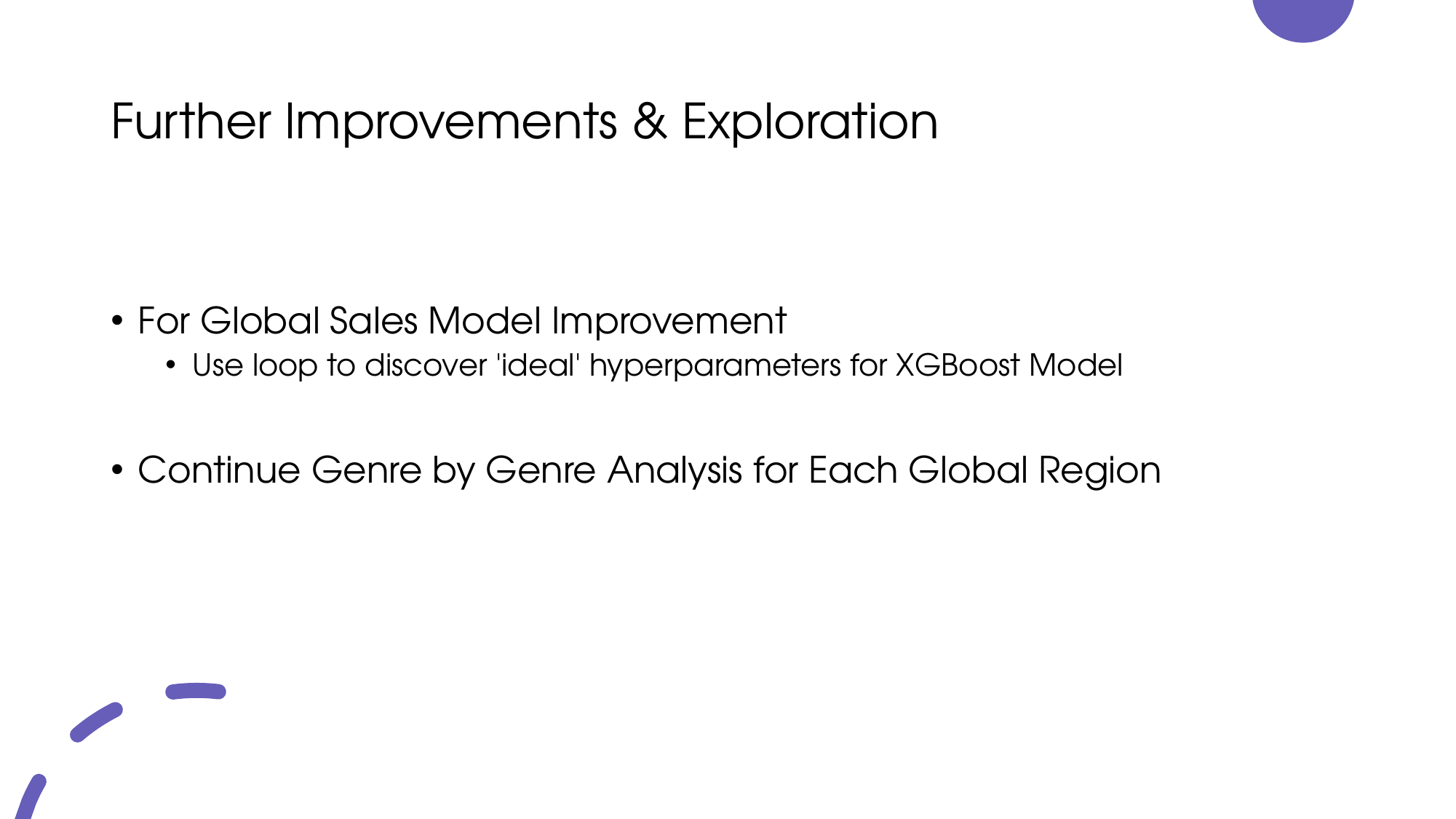

# Further Improvements & Exploration
For Global Sales Model Improvement
Use loop to discover 'ideal' hyperparameters for XGBoost Model

Continue Genre by Genre Analysis for Each Global Region